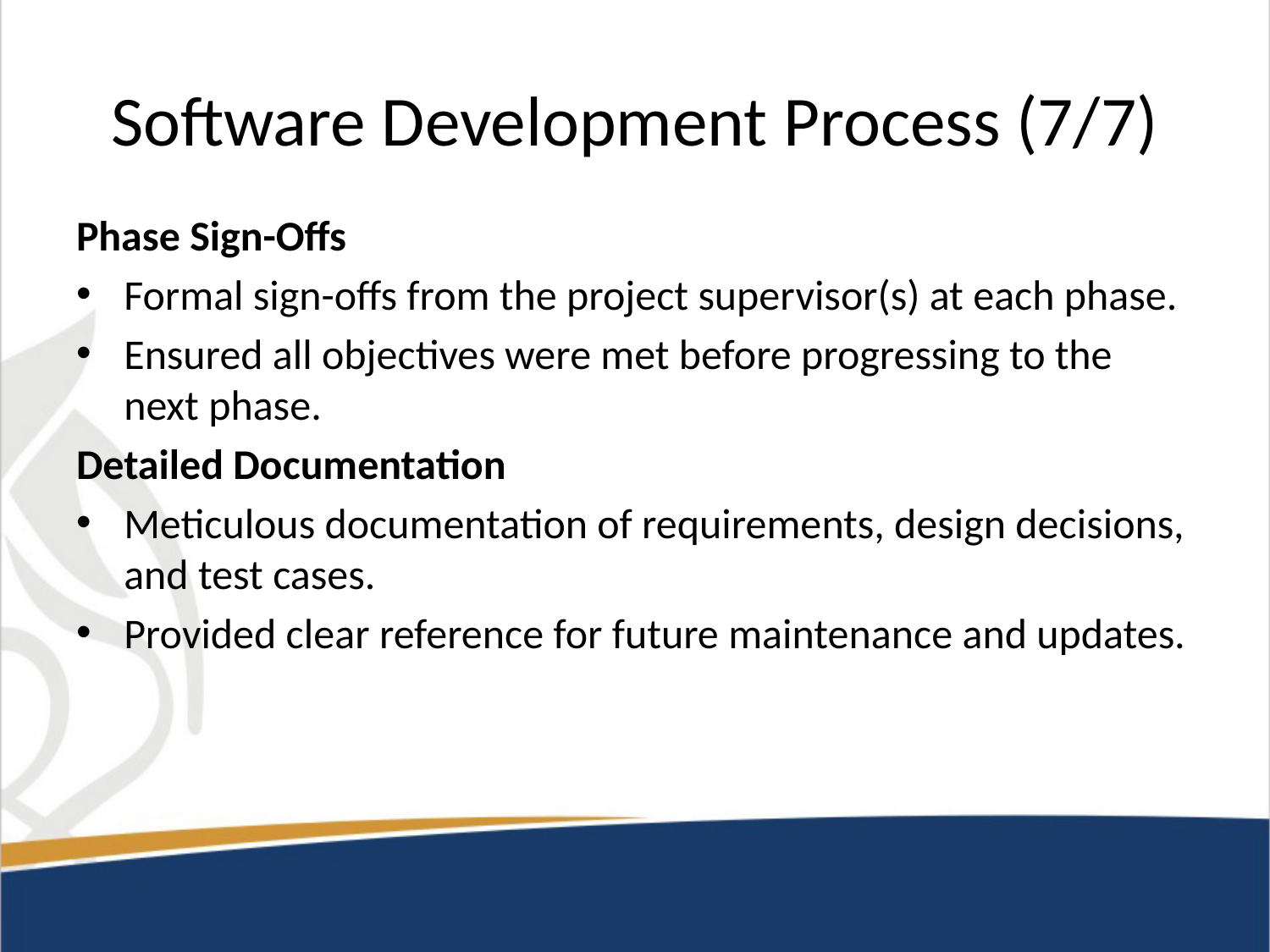

# Software Development Process (7/7)
Phase Sign-Offs
Formal sign-offs from the project supervisor(s) at each phase.
Ensured all objectives were met before progressing to the next phase.
Detailed Documentation
Meticulous documentation of requirements, design decisions, and test cases.
Provided clear reference for future maintenance and updates.